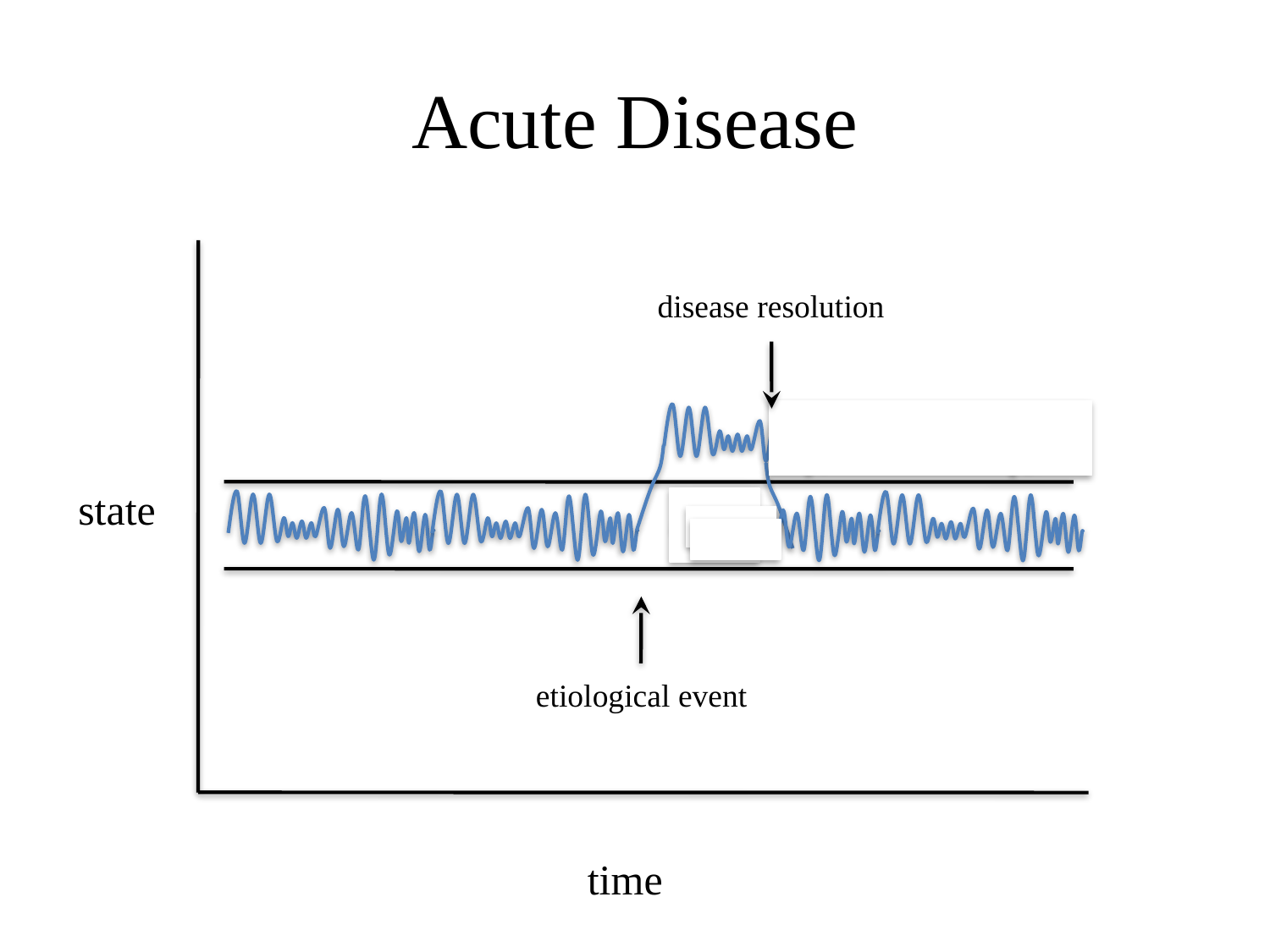

# Acute Disease
disease resolution

state

etiological event
time